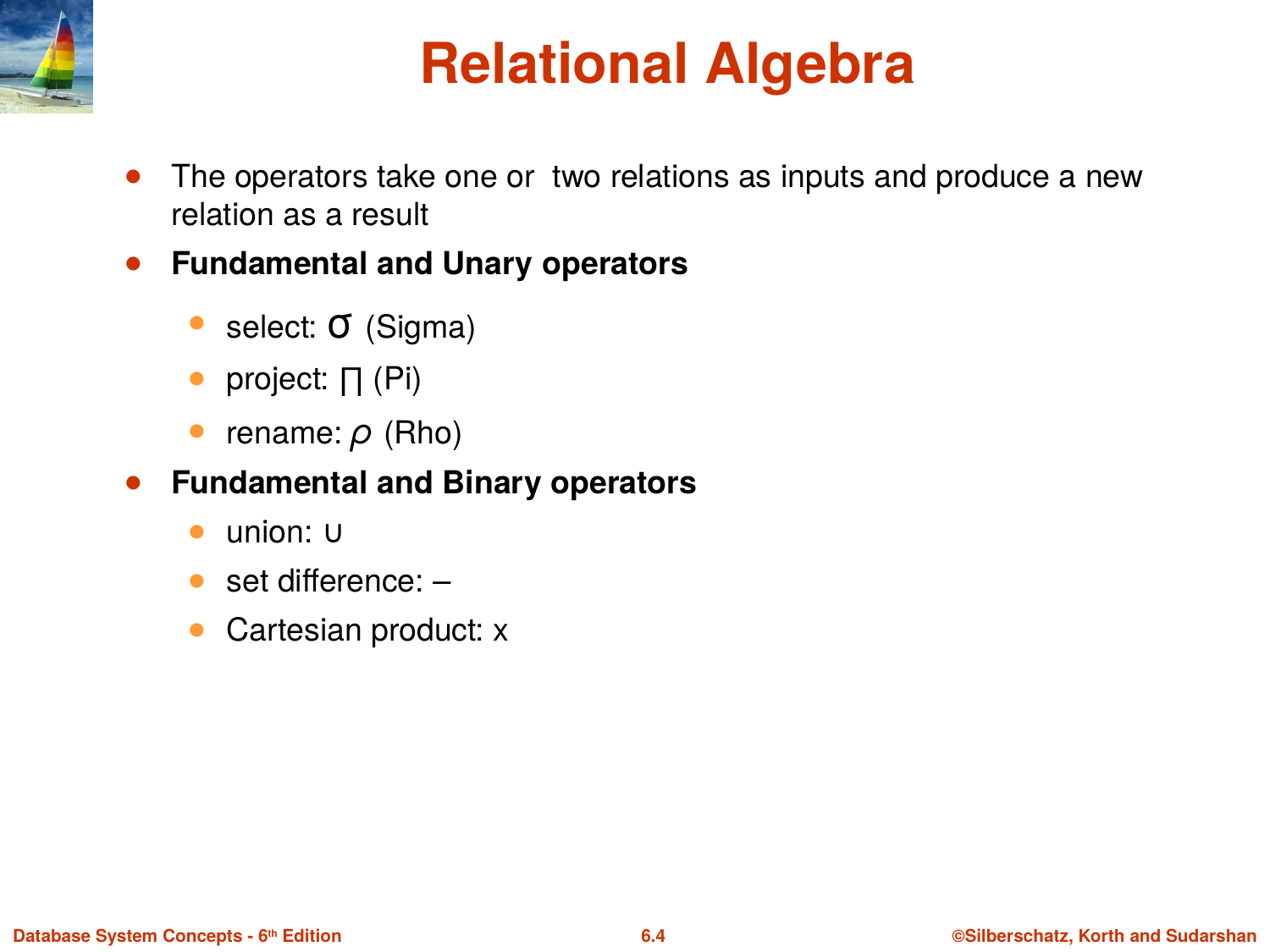

# Relational Algebra
The operators take one or  two relations as inputs and produce a new relation as a result
Fundamental and Unary operators
select: σ (Sigma)
project: ∏ (Pi)
rename: ρ (Rho)
Fundamental and Binary operators
union: ∪
set difference: –
Cartesian product: x